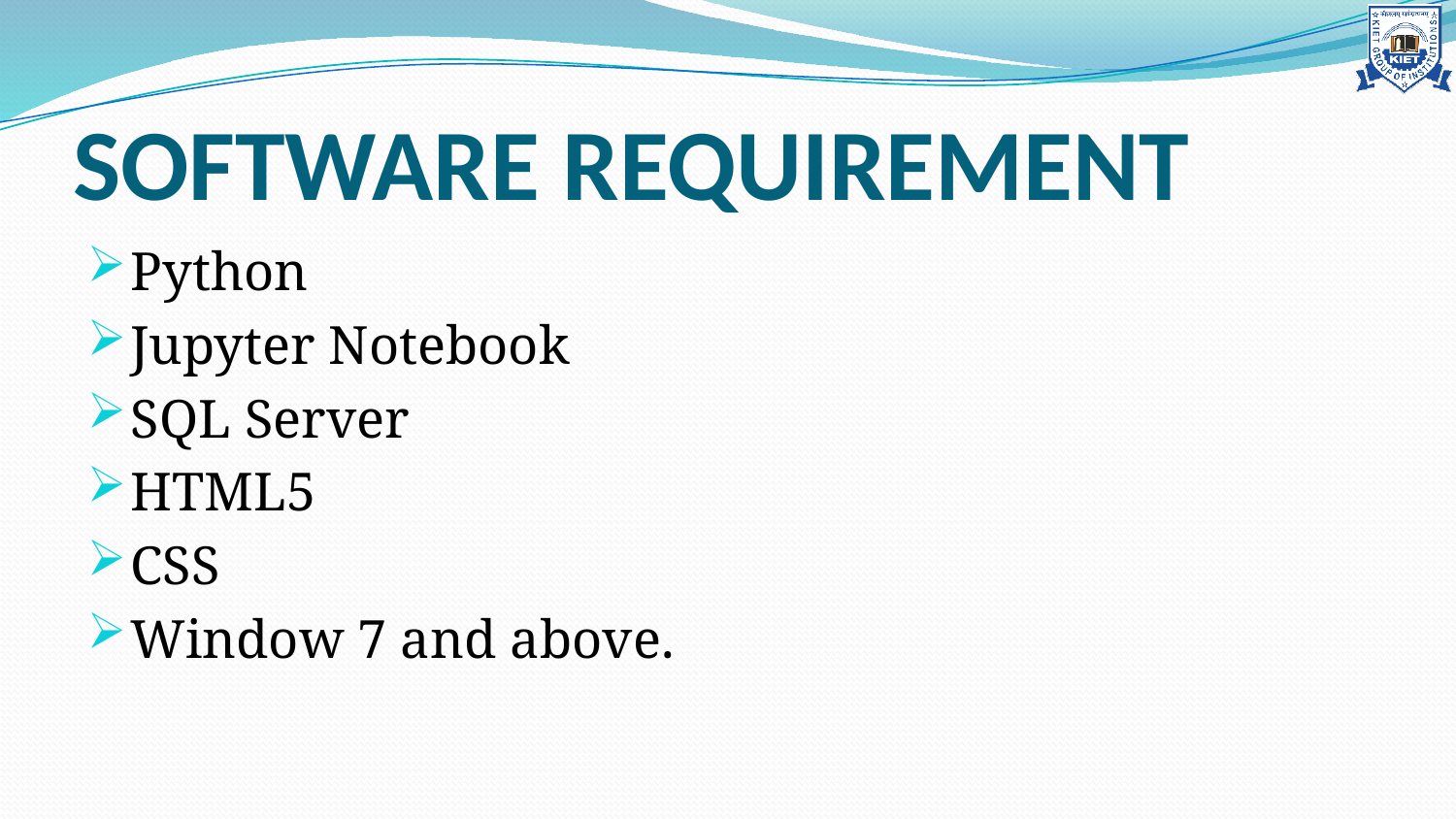

# SOFTWARE REQUIREMENT
Python
Jupyter Notebook
SQL Server
HTML5
CSS
Window 7 and above.